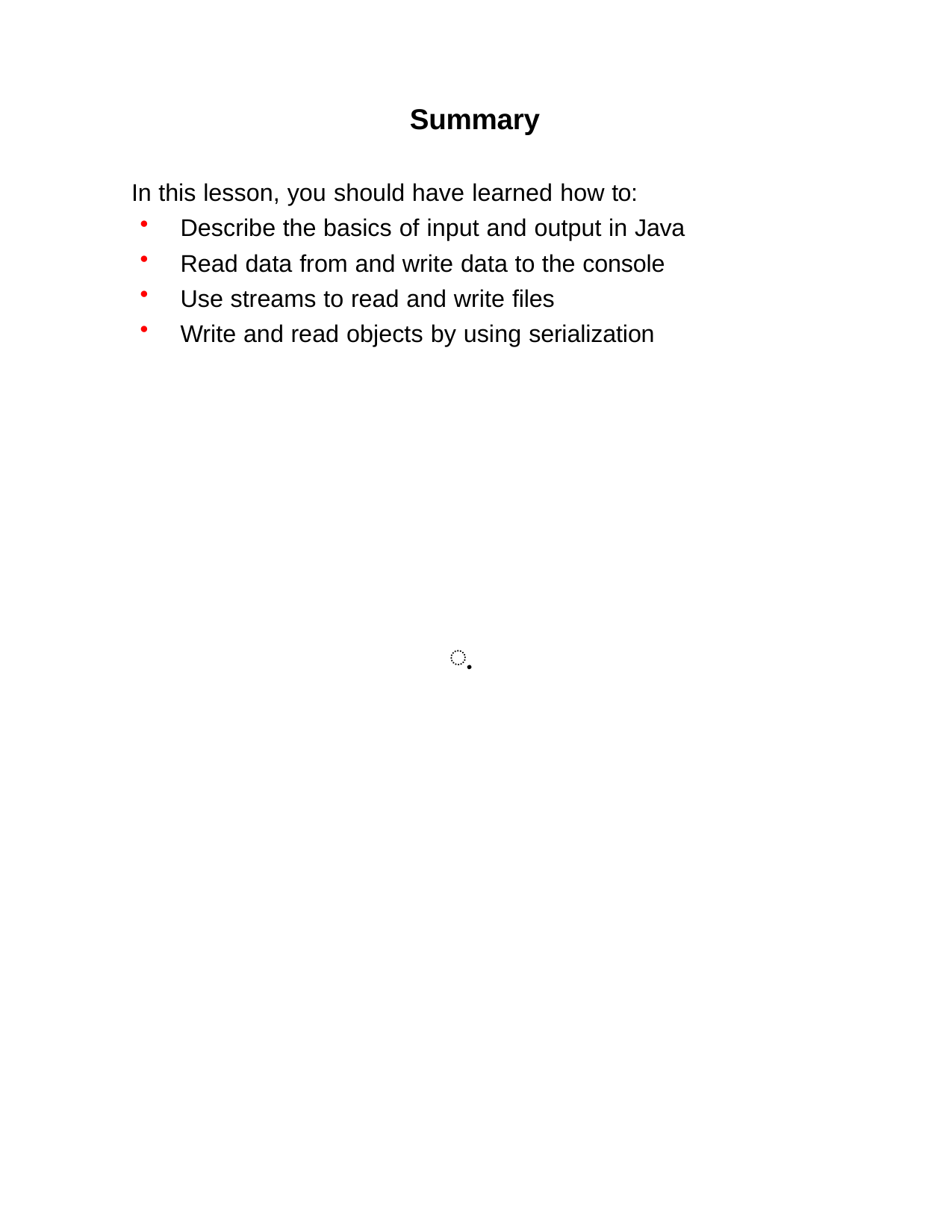

Summary

In this lesson, you should have learned how to:
Describe the basics of input and output in Java
Read data from and write data to the console
Use streams to read and write files
Write and read objects by using serialization
ฺ